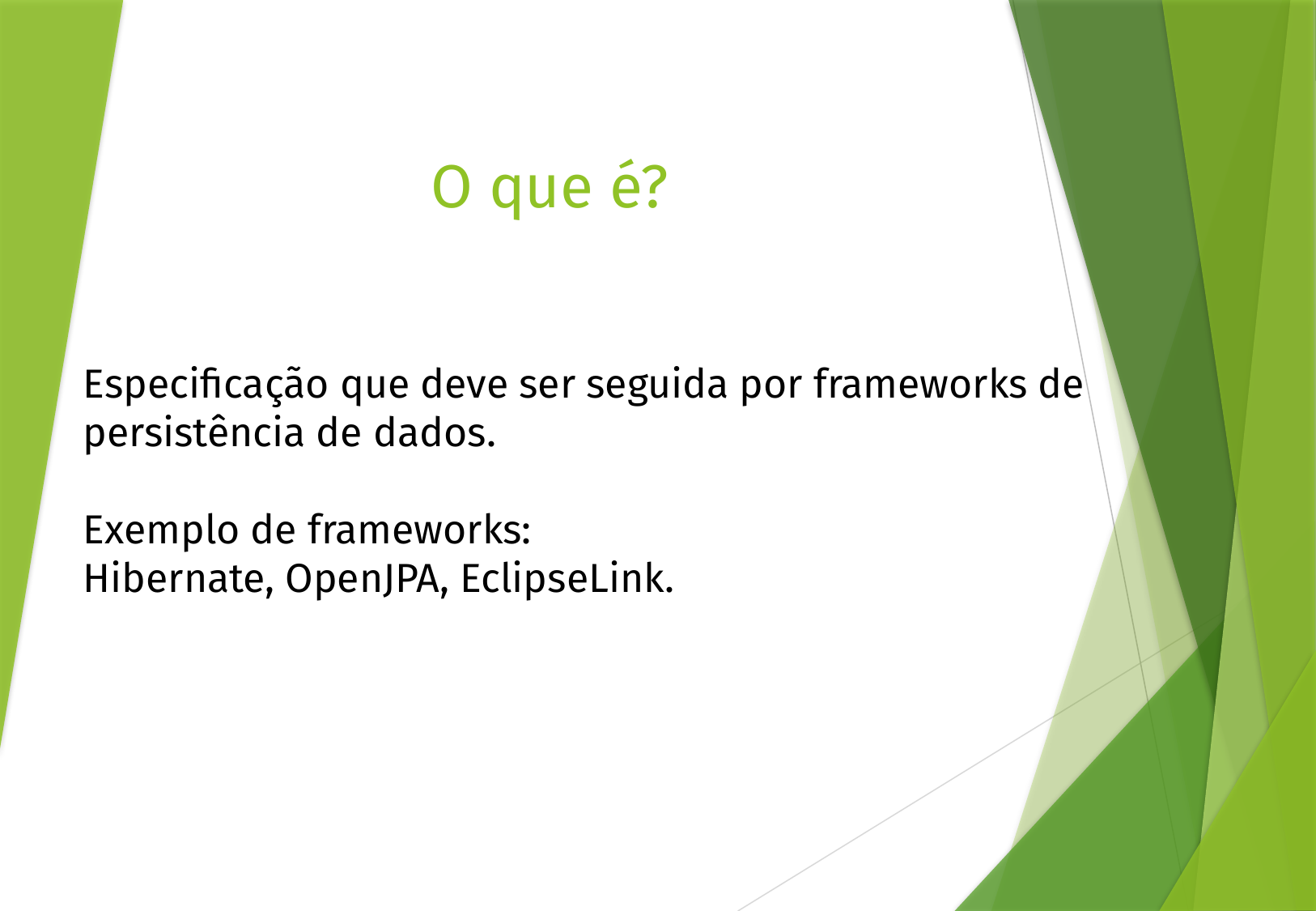

O que é?
Especificação que deve ser seguida por frameworks de
persistência de dados.

Exemplo de frameworks:
Hibernate, OpenJPA, EclipseLink.